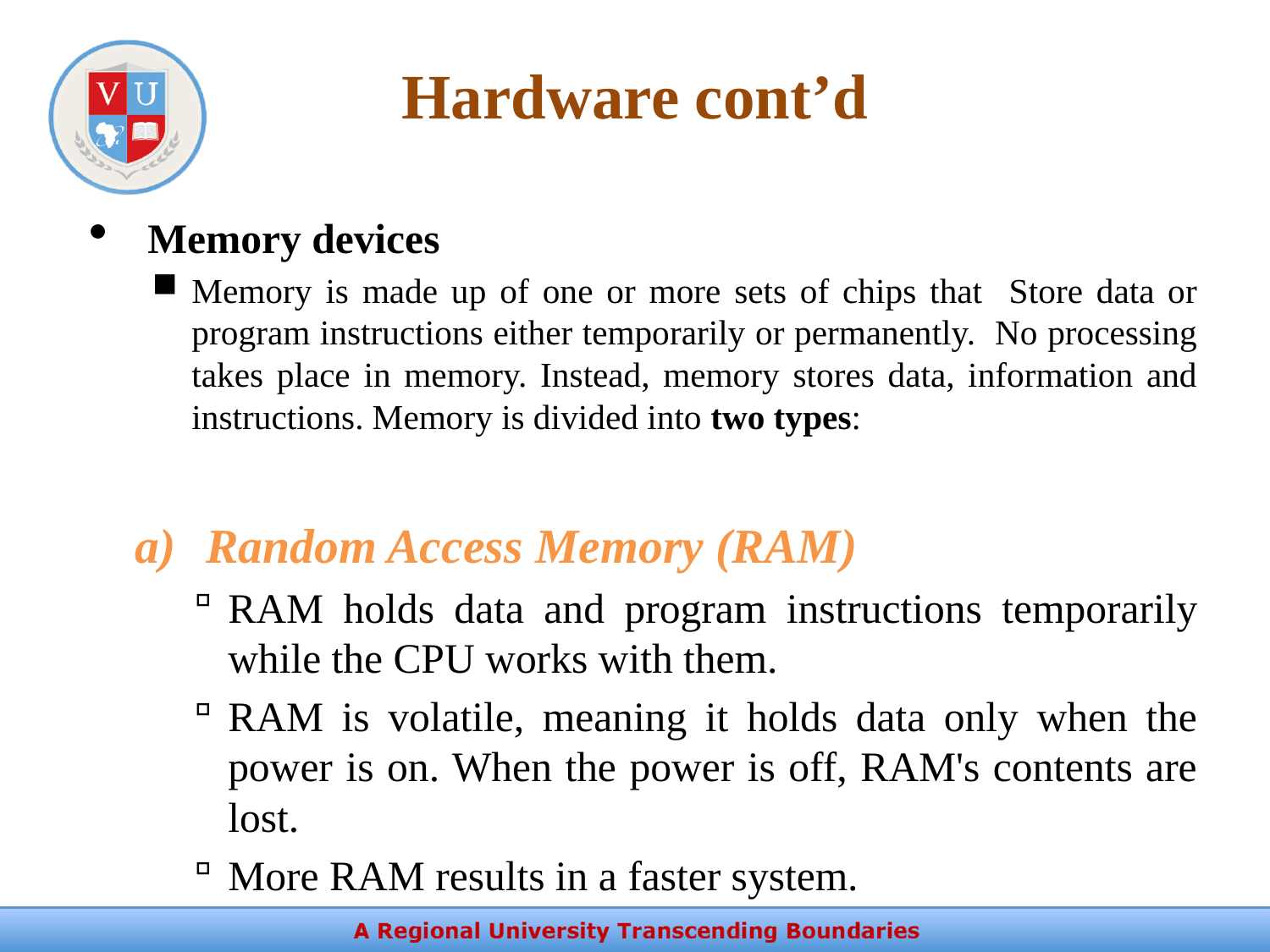

# Hardware cont’d
Memory devices
Memory is made up of one or more sets of chips that  Store data or program instructions either temporarily or permanently.  No processing takes place in memory. Instead, memory stores data, information and instructions. Memory is divided into two types:

Random Access Memory (RAM)
RAM holds data and program instructions temporarily while the CPU works with them.
RAM is volatile, meaning it holds data only when the power is on. When the power is off, RAM's contents are lost.
More RAM results in a faster system.

21